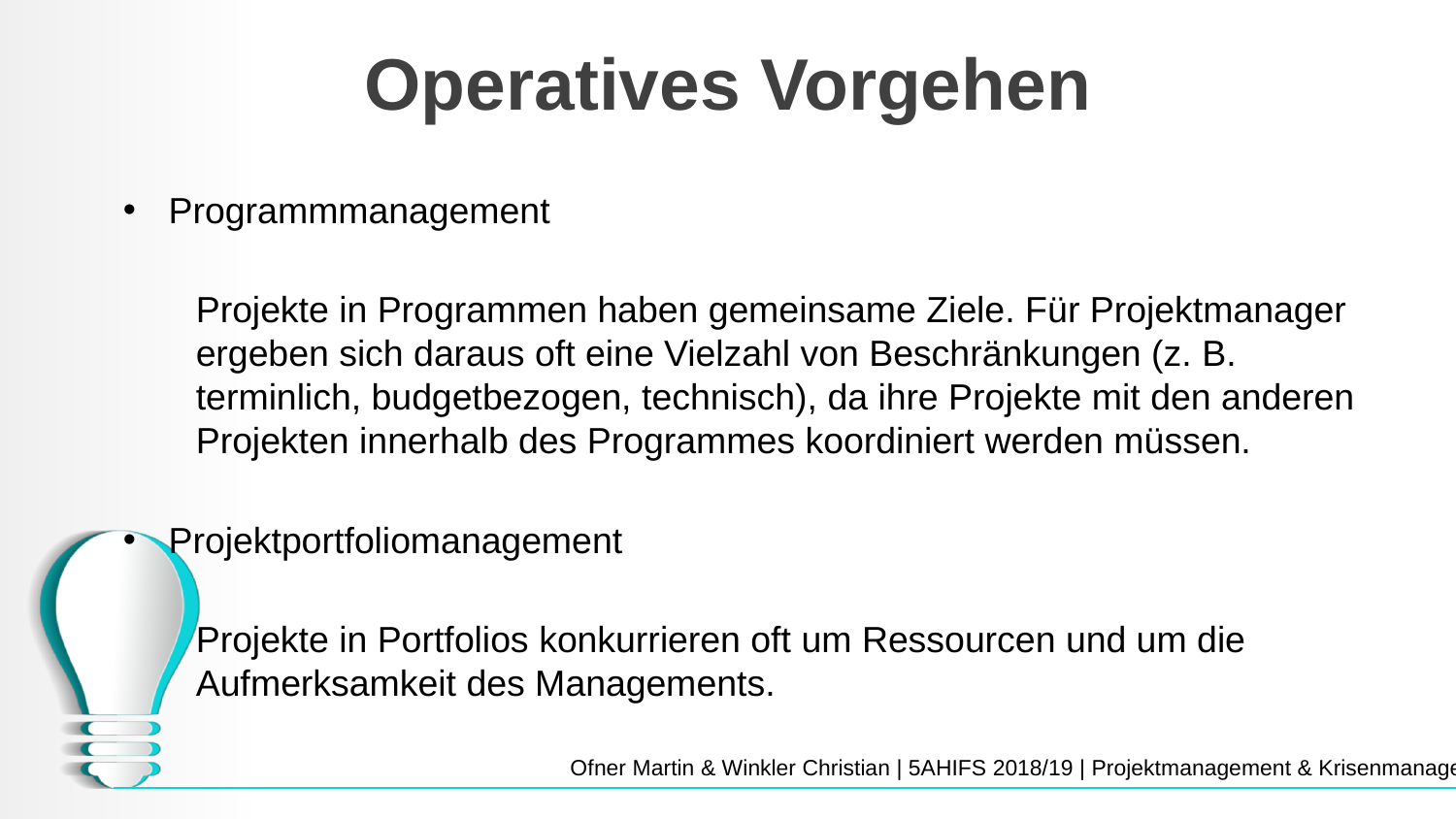

# Operatives Vorgehen
Programmmanagement

Projekte in Programmen haben gemeinsame Ziele. Für Projektmanager ergeben sich daraus oft eine Vielzahl von Beschränkungen (z. B. terminlich, budgetbezogen, technisch), da ihre Projekte mit den anderen Projekten innerhalb des Programmes koordiniert werden müssen.

Projektportfoliomanagement

Projekte in Portfolios konkurrieren oft um Ressourcen und um die Aufmerksamkeit des Managements.